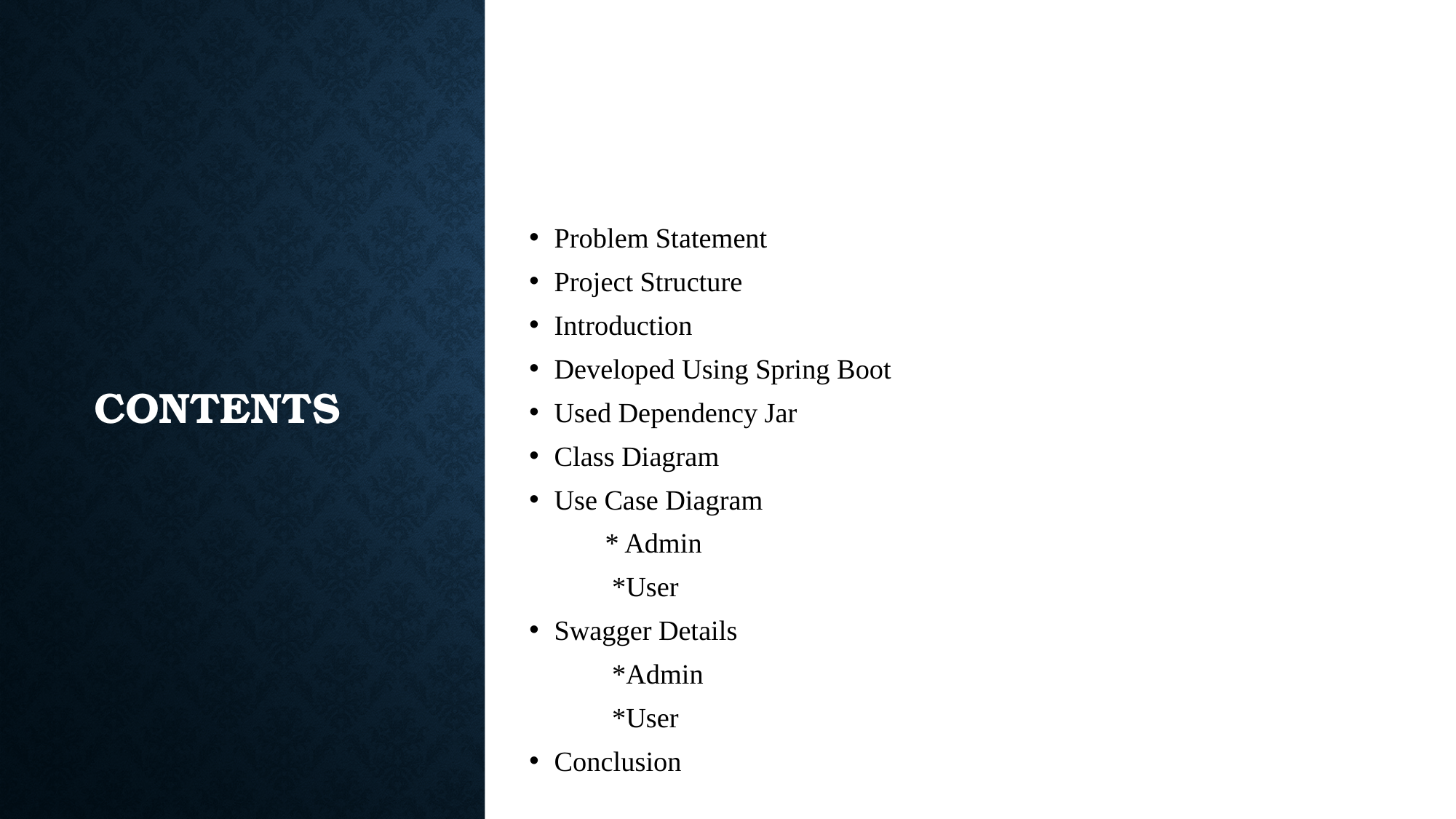

# CONTENTS
Problem Statement
Project Structure
Introduction
Developed Using Spring Boot
Used Dependency Jar
Class Diagram
Use Case Diagram
           * Admin
            *User
Swagger Details
            *Admin
            *User
Conclusion